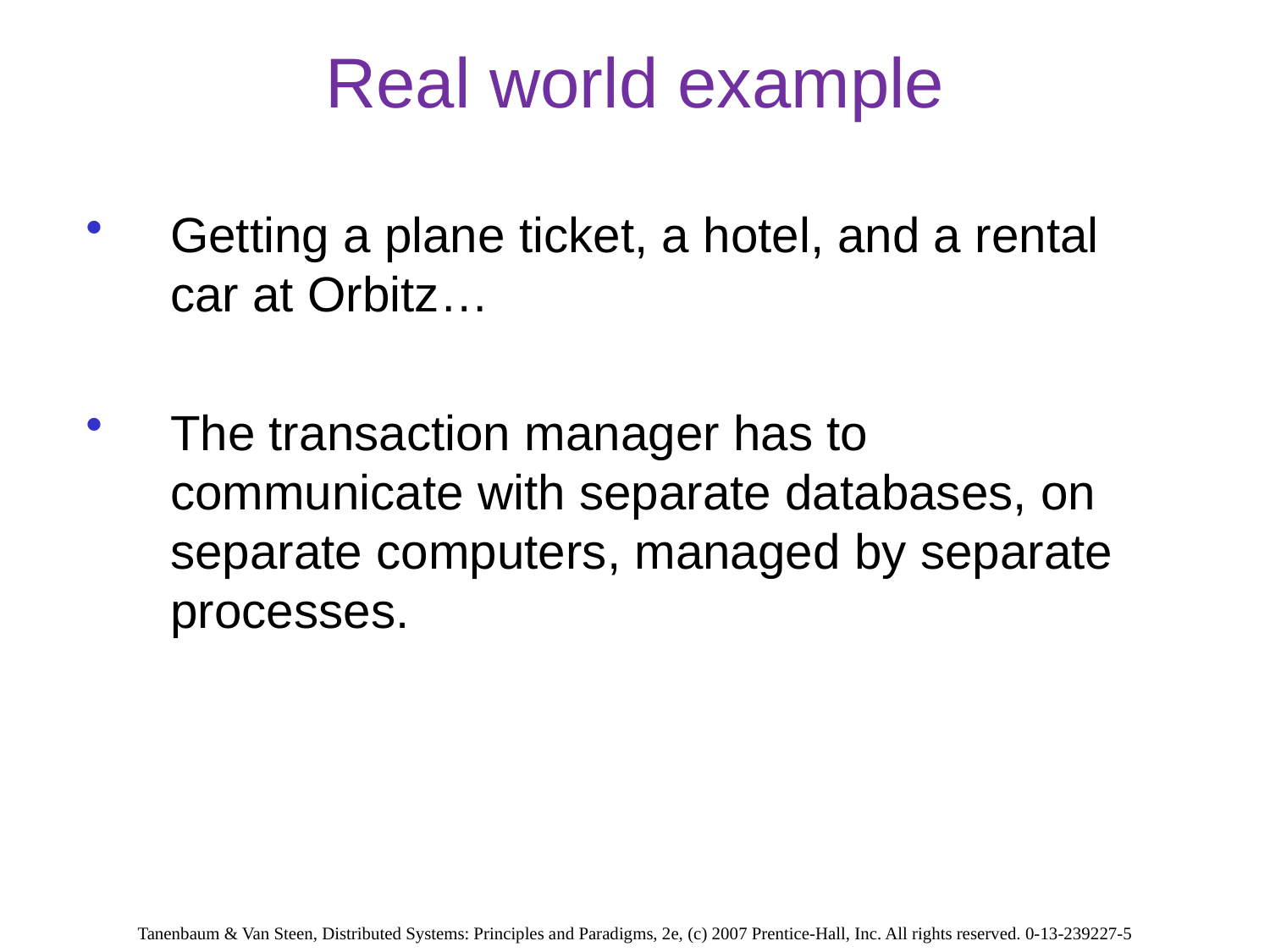

# Real world example
Getting a plane ticket, a hotel, and a rental car at Orbitz…

The transaction manager has to communicate with separate databases, on separate computers, managed by separate processes.
Tanenbaum & Van Steen, Distributed Systems: Principles and Paradigms, 2e, (c) 2007 Prentice-Hall, Inc. All rights reserved. 0-13-239227-5